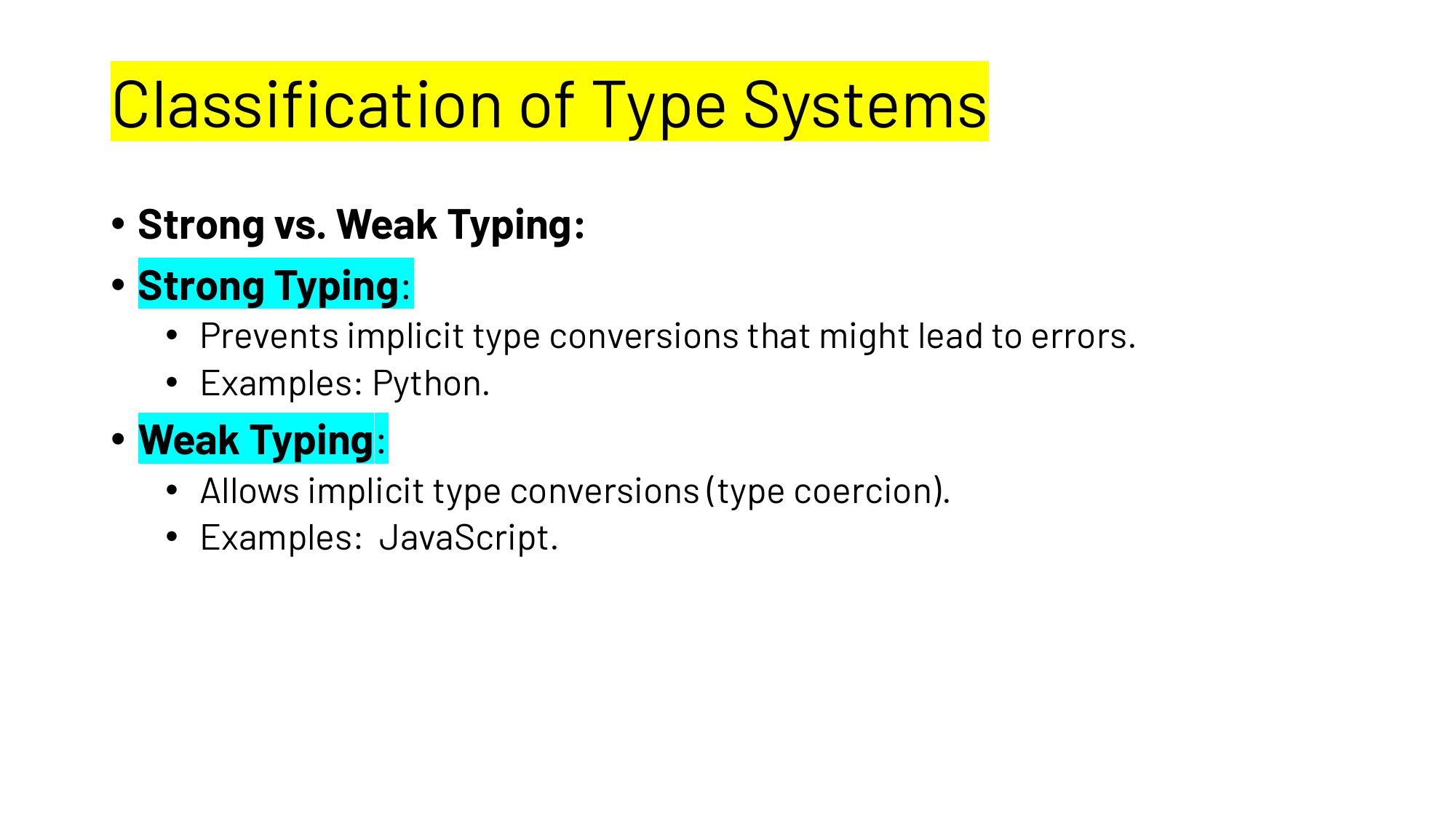

# Classification of Type Systems
Strong vs. Weak Typing:
Strong Typing:
Prevents implicit type conversions that might lead to errors.
Examples: Python.
Weak Typing:
Allows implicit type conversions (type coercion).
Examples:  JavaScript.